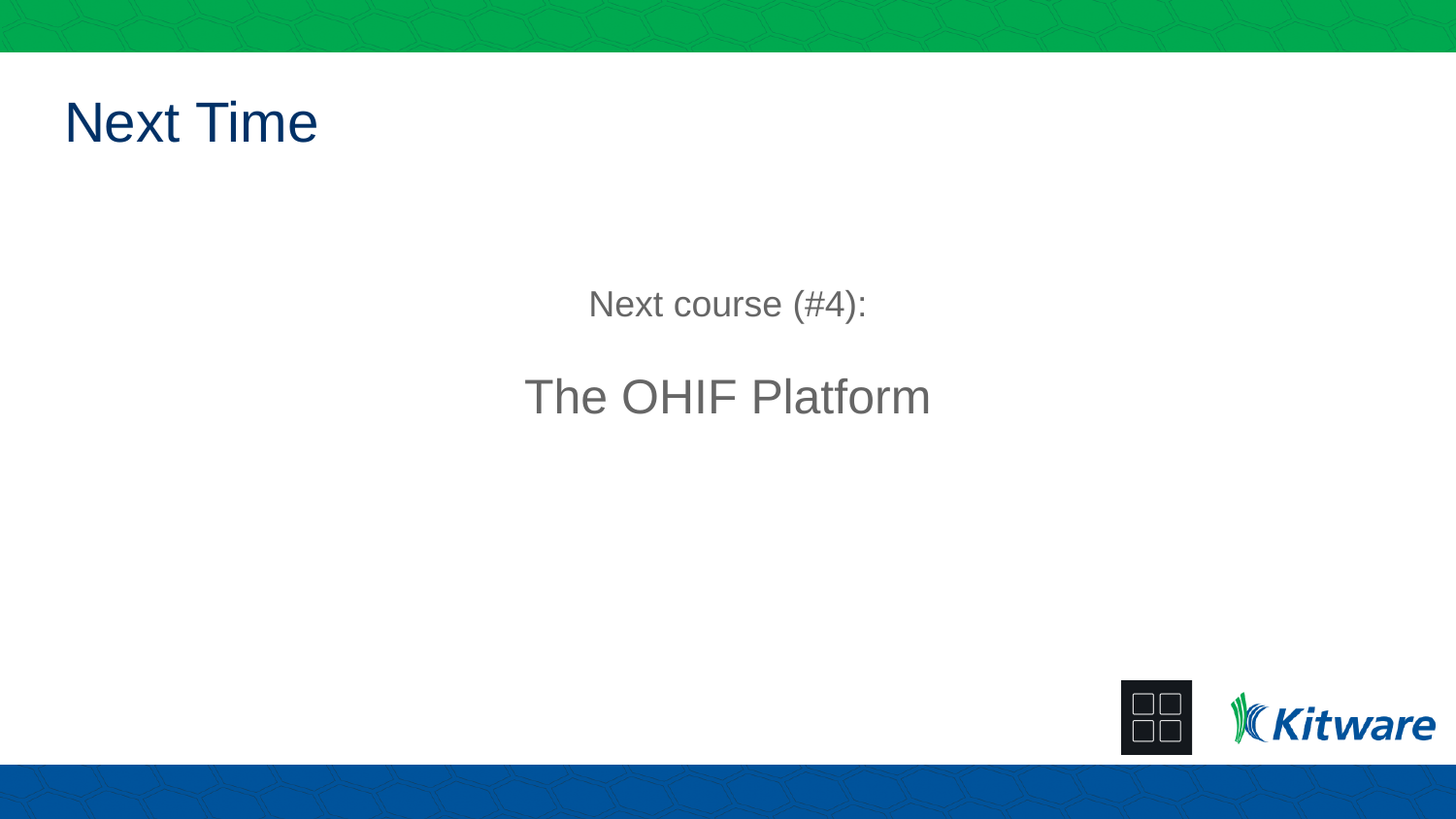

# Next Time

Next course (#4):
The OHIF Platform